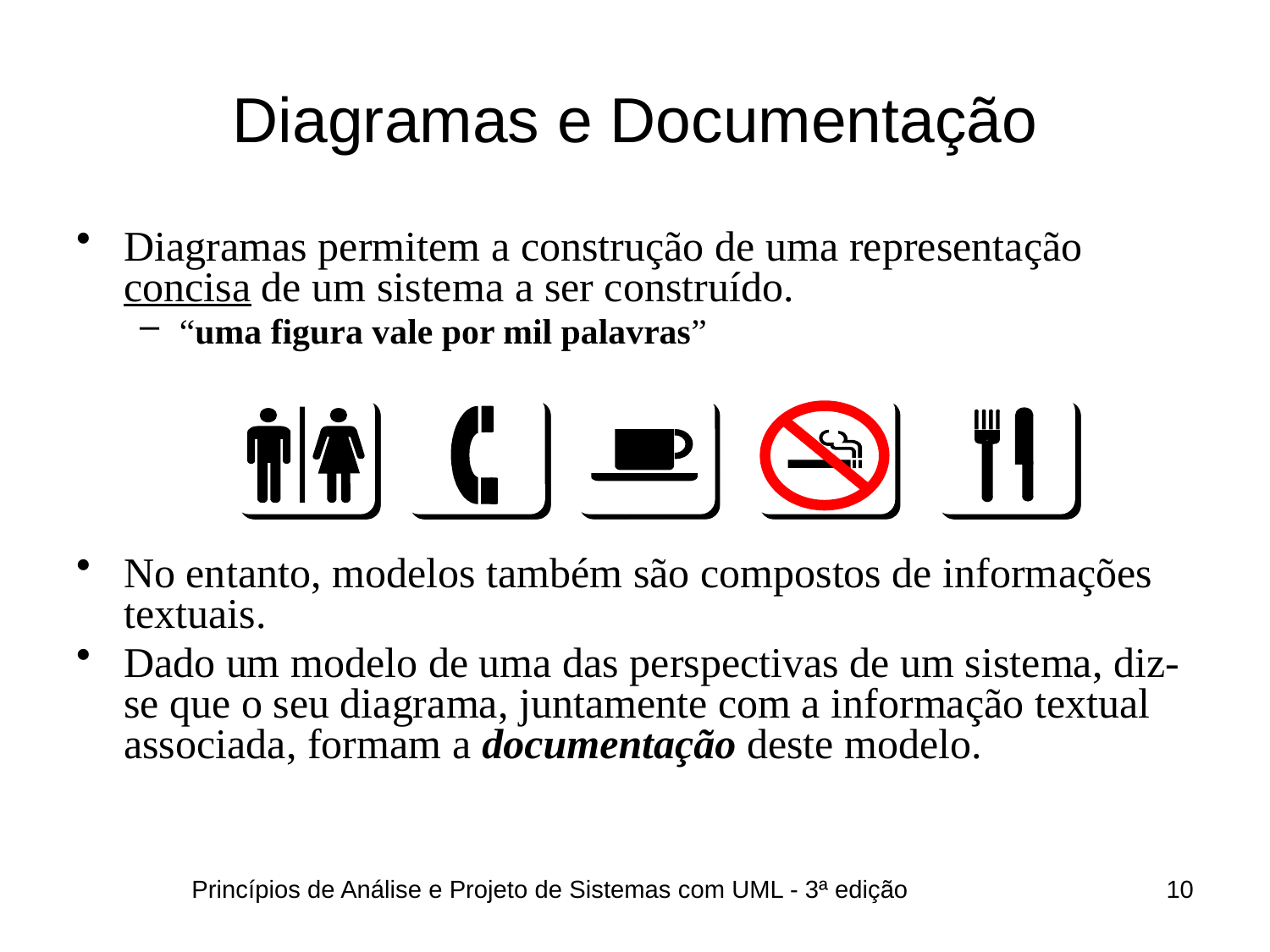

# Diagramas e Documentação
Diagramas permitem a construção de uma representação concisa de um sistema a ser construído.
“uma figura vale por mil palavras”

No entanto, modelos também são compostos de informações textuais.
Dado um modelo de uma das perspectivas de um sistema, diz-se que o seu diagrama, juntamente com a informação textual associada, formam a documentação deste modelo.

Princípios de Análise e Projeto de Sistemas com UML - 3ª edição
10